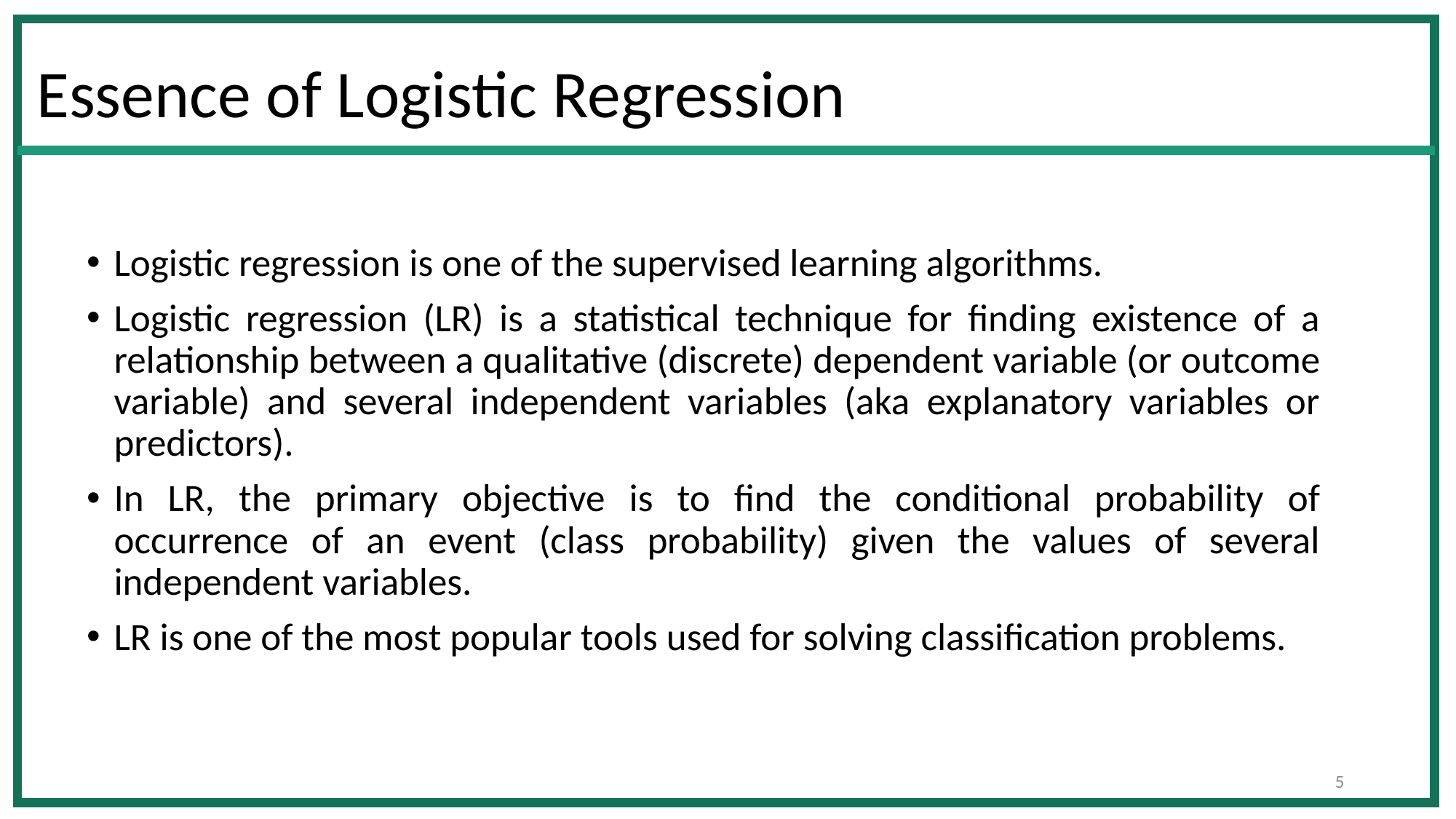

# Essence of Logistic Regression

Logistic regression is one of the supervised learning algorithms.
Logistic regression (LR) is a statistical technique for finding existence of a relationship between a qualitative (discrete) dependent variable (or outcome variable) and several independent variables (aka explanatory variables or predictors).
In LR, the primary objective is to find the conditional probability of occurrence of an event (class probability) given the values of several independent variables.
LR is one of the most popular tools used for solving classification problems.
5